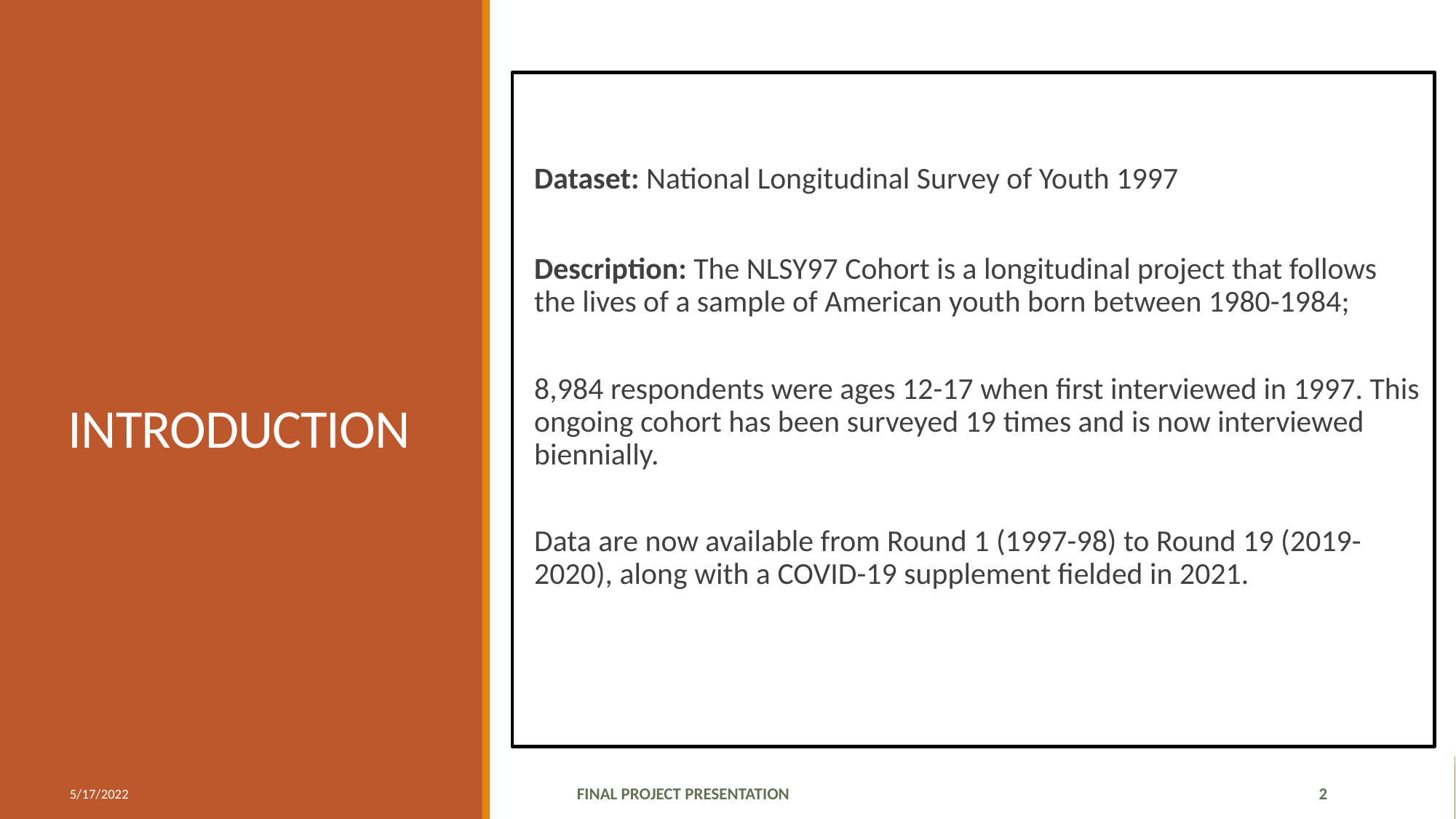

Dataset: National Longitudinal Survey of Youth 1997
Description: The NLSY97 Cohort is a longitudinal project that follows the lives of a sample of American youth born between 1980-1984;
8,984 respondents were ages 12-17 when first interviewed in 1997. This ongoing cohort has been surveyed 19 times and is now interviewed biennially.
Data are now available from Round 1 (1997-98) to Round 19 (2019-2020), along with a COVID-19 supplement fielded in 2021.
# INTRODUCTION
5/17/2022
Final project presentation
2